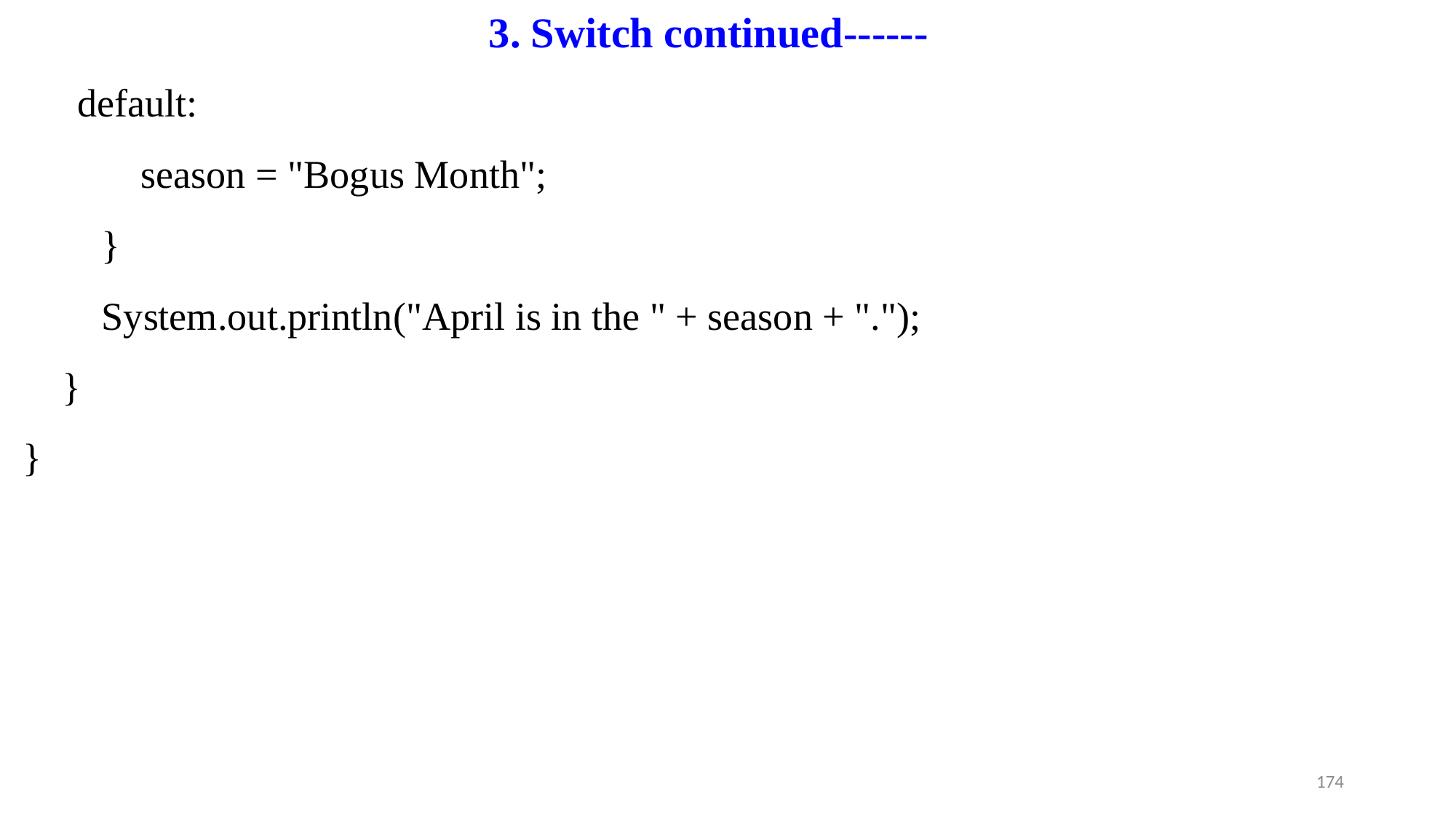

3. Switch continued------
default:
            season = "Bogus Month";
        }
        System.out.println("April is in the " + season + ".");
    }
}

174